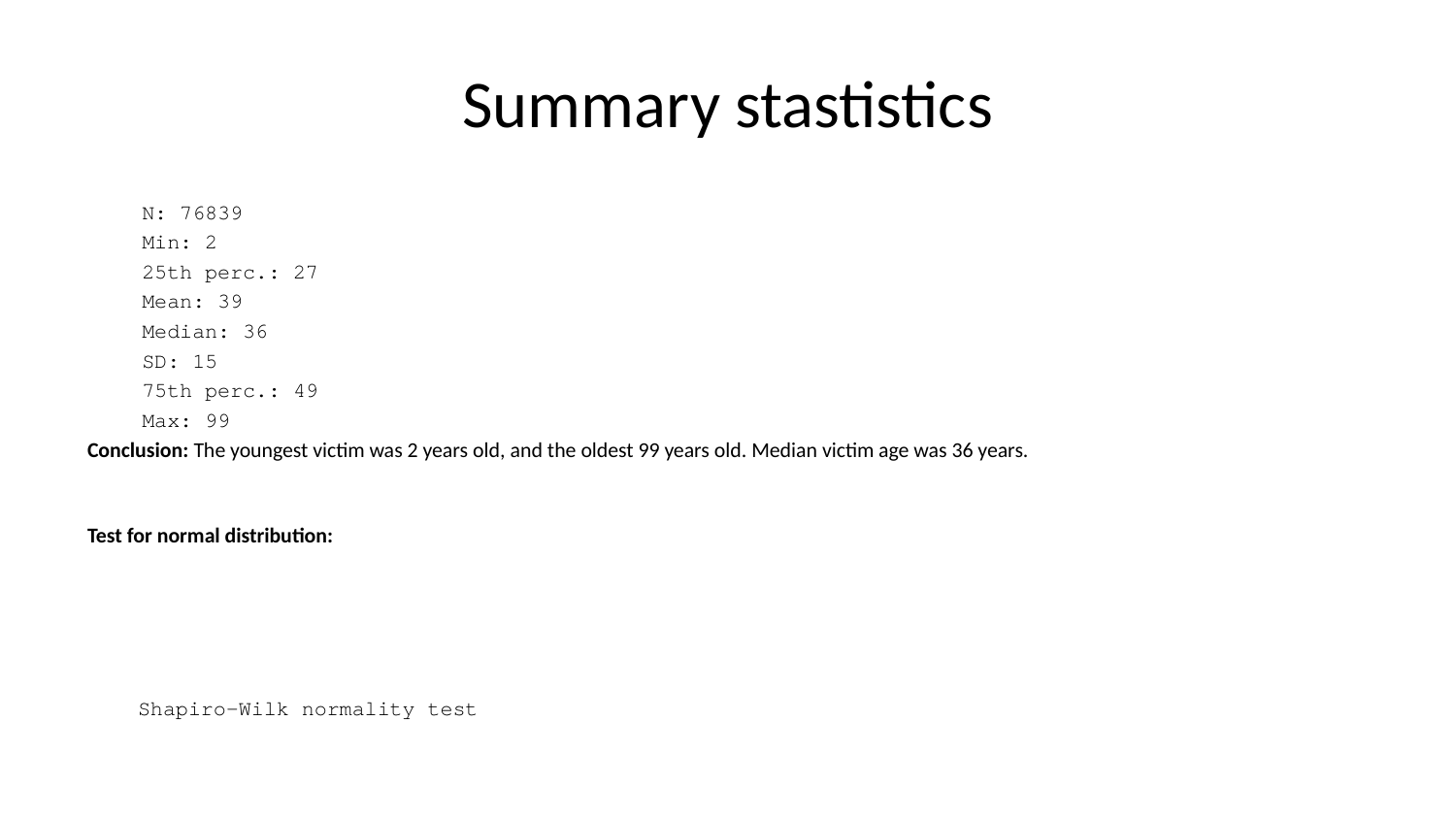

# Summary stastistics
N: 76839
Min: 2
25th perc.: 27
Mean: 39
Median: 36
SD: 15
75th perc.: 49
Max: 99
Conclusion: The youngest victim was 2 years old, and the oldest 99 years old. Median victim age was 36 years.
Test for normal distribution:

    Shapiro-Wilk normality test

data:  head(data_prep$Vict.Age, n = 5000)
W = 0.95593, p-value < 2.2e-16
Conclusion: The p value in Shapiro-Wilk test is very low, confirming normal statistical distribution of the data.